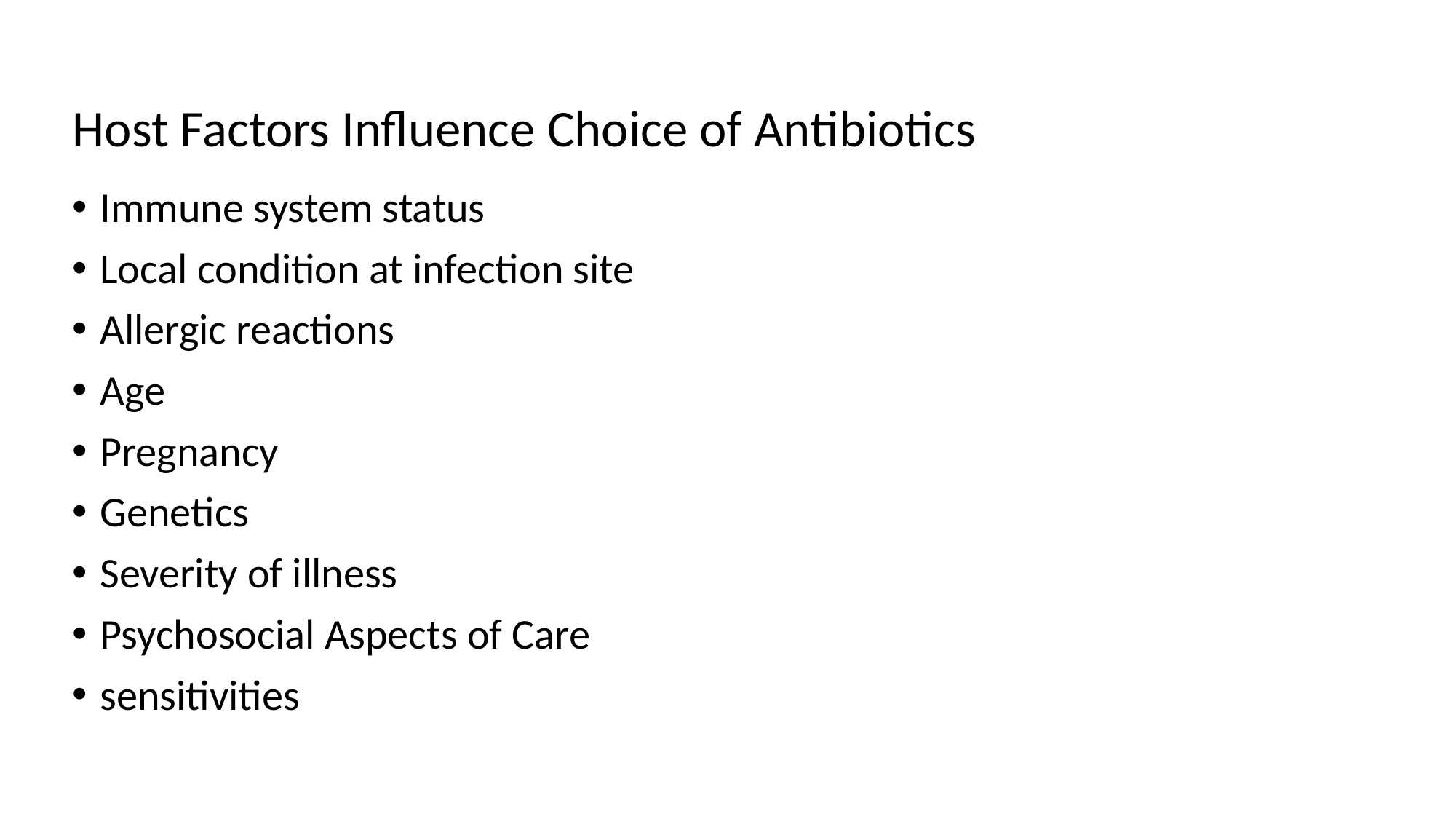

30
# Host Factors Influence Choice of Antibiotics
Immune system status
Local condition at infection site
Allergic reactions
Age
Pregnancy
Genetics
Severity of illness
Psychosocial Aspects of Care
sensitivities